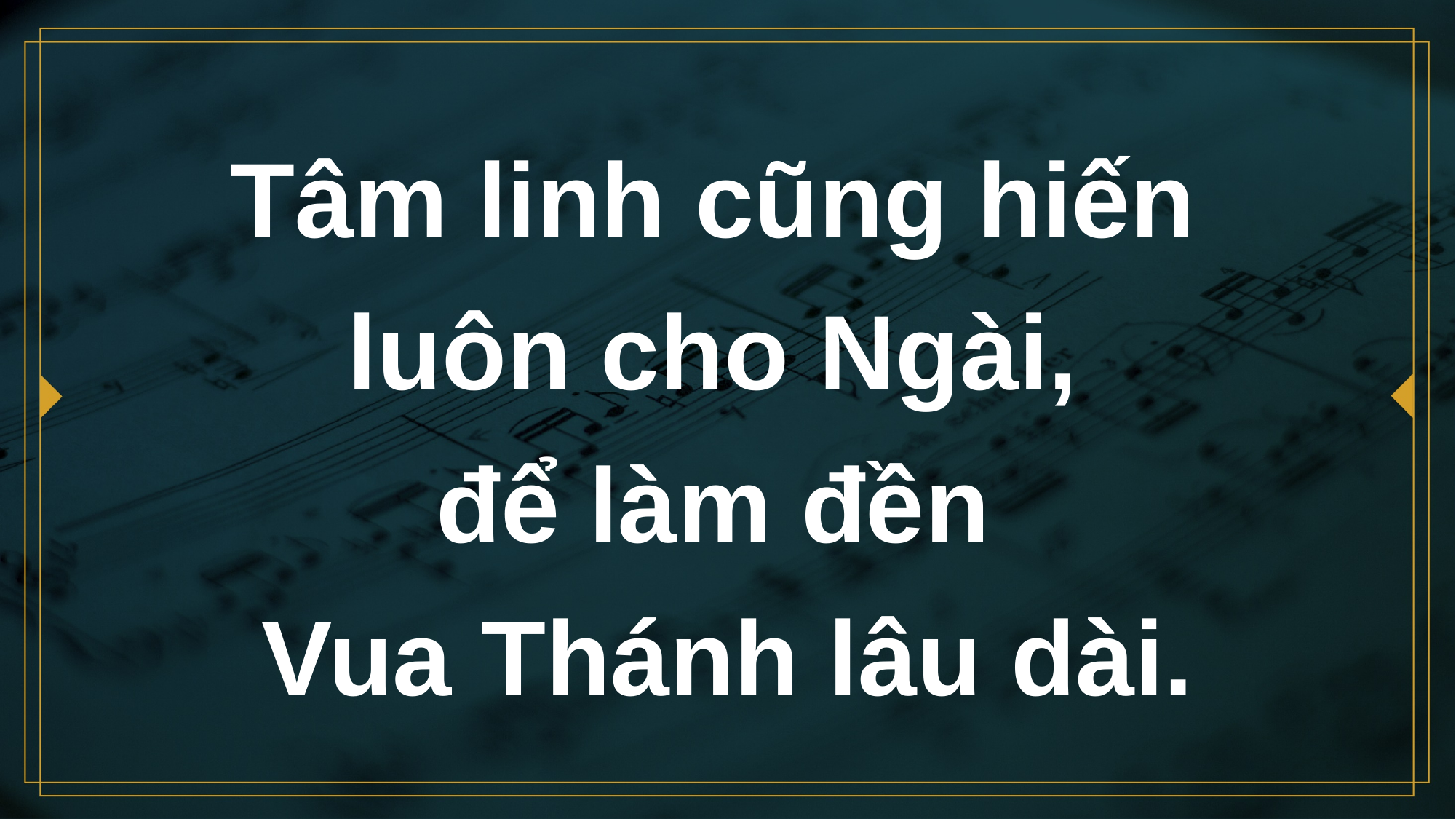

# Tâm linh cũng hiến luôn cho Ngài, để làm đền Vua Thánh lâu dài.